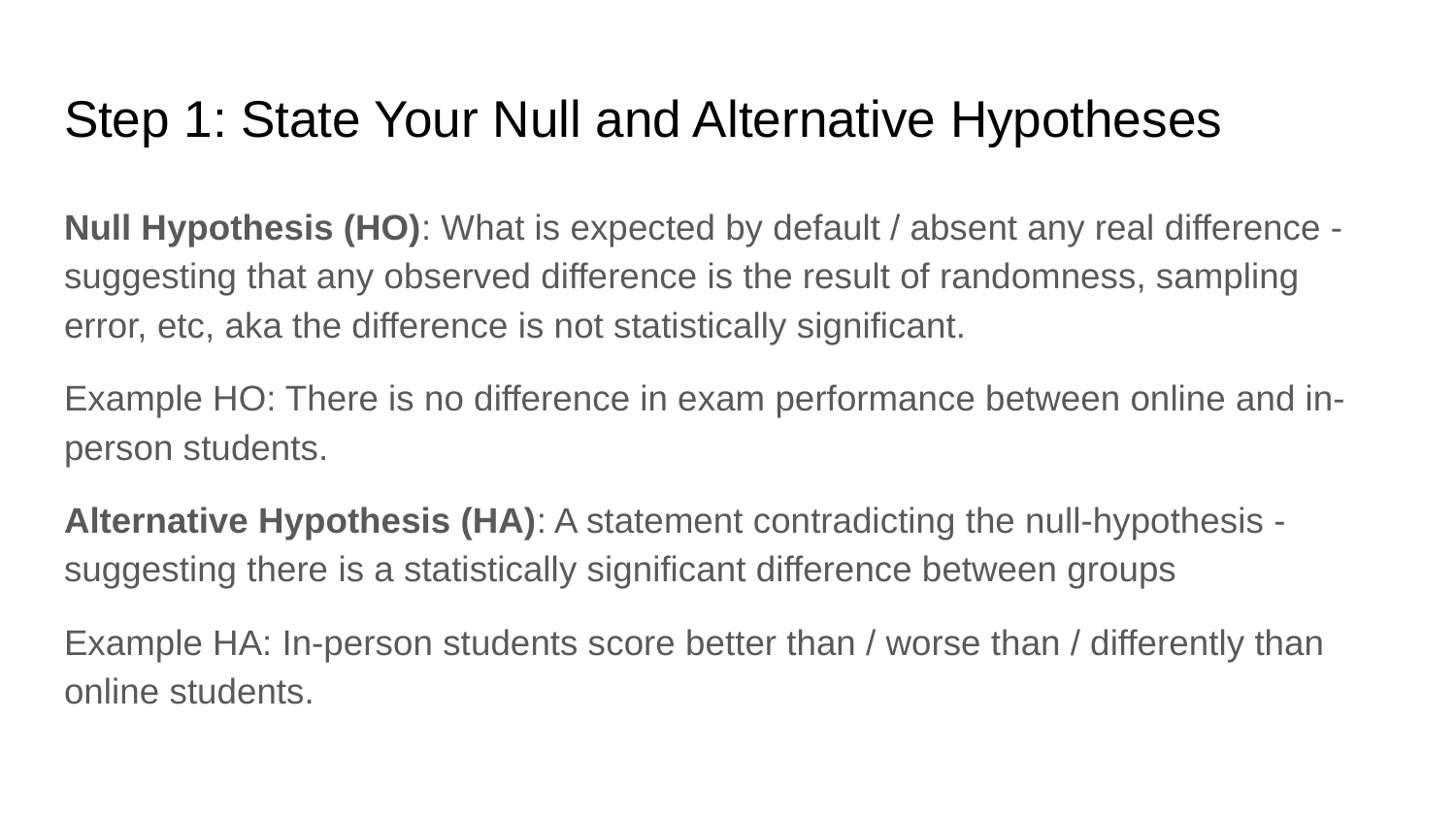

# Step 1: State Your Null and Alternative Hypotheses
Null Hypothesis (HO): What is expected by default / absent any real difference - suggesting that any observed difference is the result of randomness, sampling error, etc, aka the difference is not statistically significant.
Example HO: There is no difference in exam performance between online and in-person students.
Alternative Hypothesis (HA): A statement contradicting the null-hypothesis - suggesting there is a statistically significant difference between groups
Example HA: In-person students score better than / worse than / differently than online students.